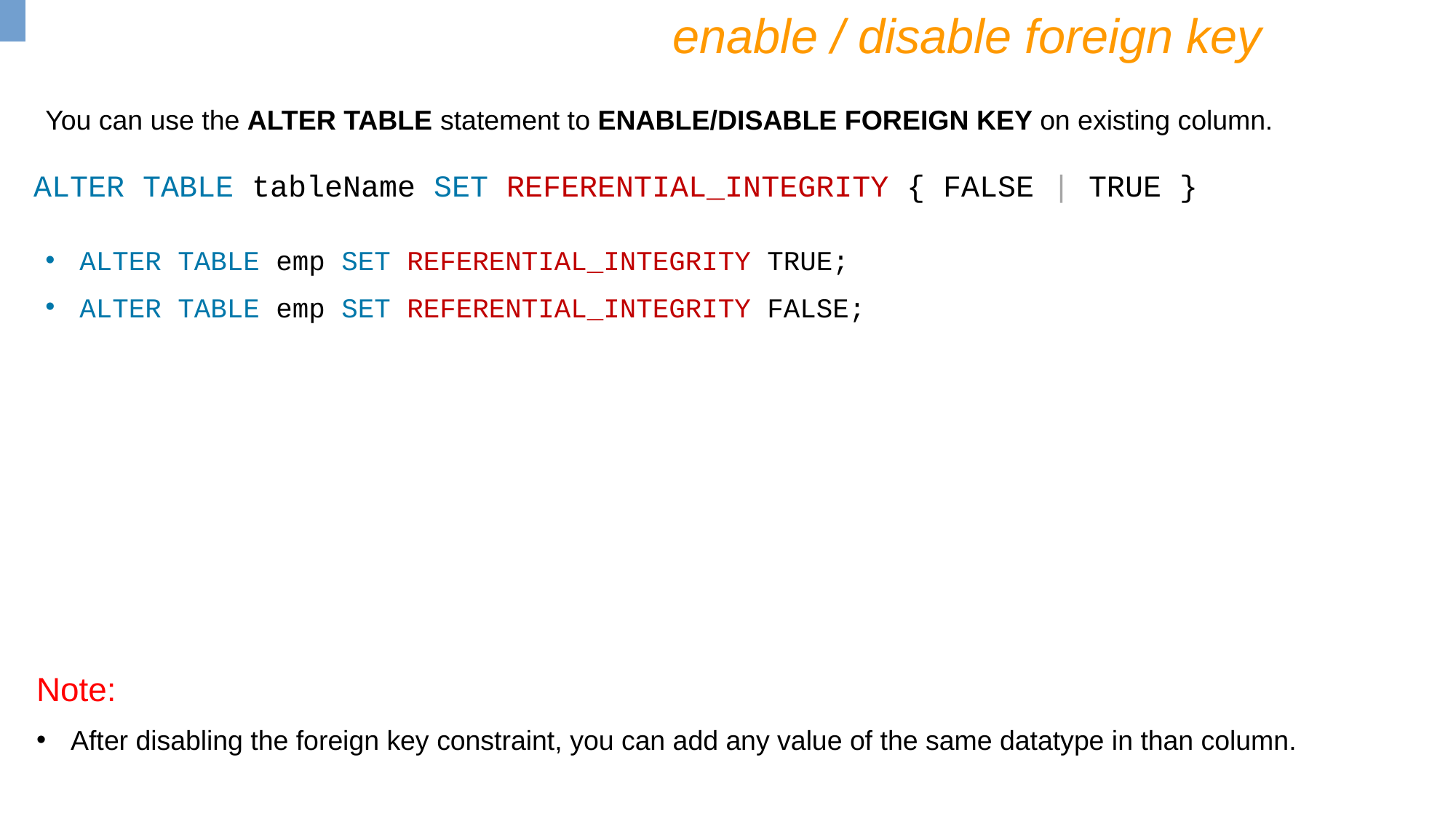

enable / disable foreign key
You can use the ALTER TABLE statement to ENABLE/DISABLE FOREIGN KEY on existing column.
ALTER TABLE tableName SET REFERENTIAL_INTEGRITY { FALSE | TRUE }
ALTER TABLE emp SET REFERENTIAL_INTEGRITY TRUE;

ALTER TABLE emp SET REFERENTIAL_INTEGRITY FALSE;
Note:

After disabling the foreign key constraint, you can add any value of the same datatype in than column.